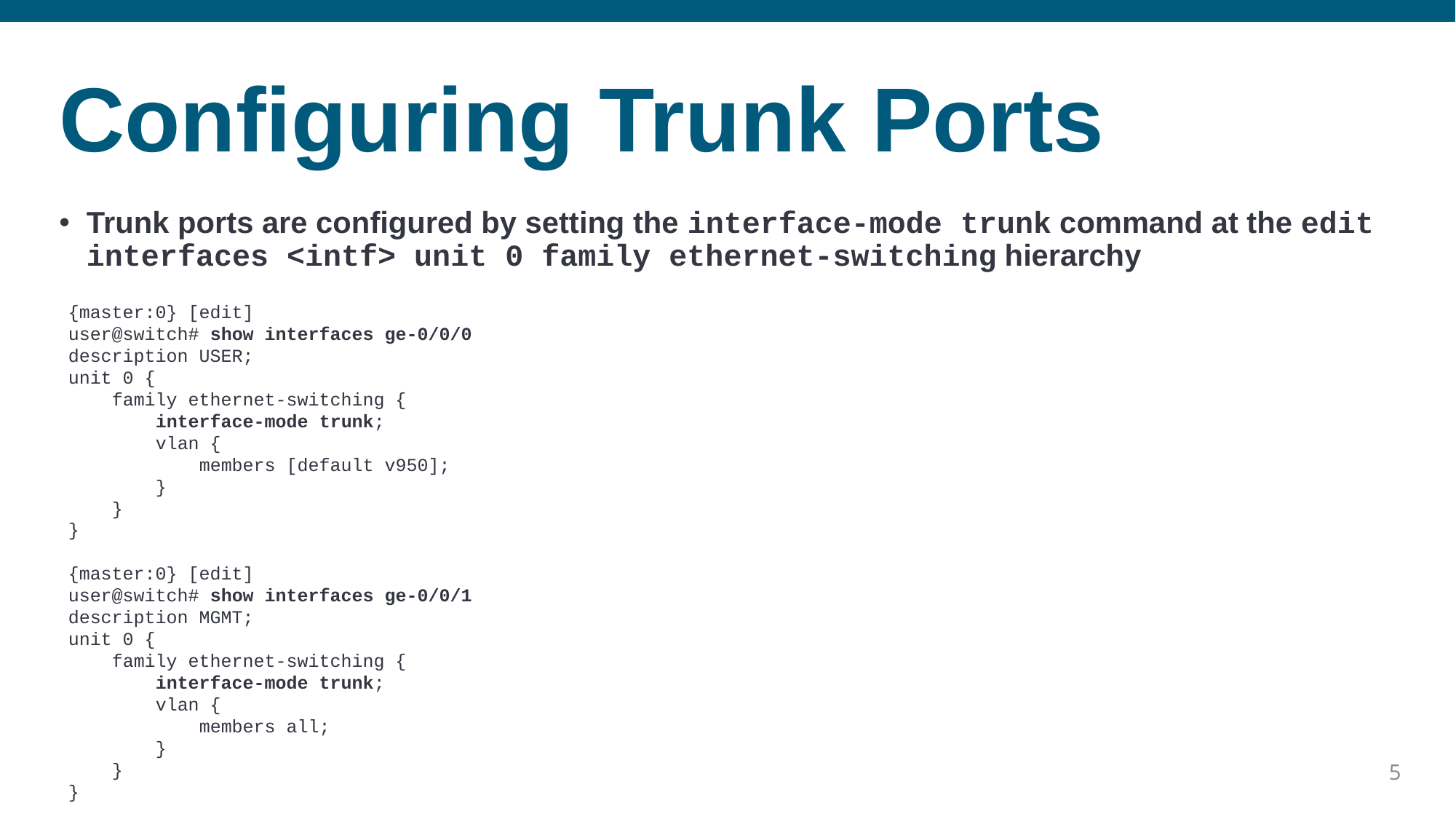

# Configuring Trunk Ports
Trunk ports are configured by setting the interface-mode trunk command at the edit interfaces <intf> unit 0 family ethernet-switching hierarchy
{master:0} [edit]
user@switch# show interfaces ge-0/0/0
description USER;
unit 0 {
    family ethernet-switching {
        interface-mode trunk;
        vlan {
            members [default v950];
        }
    }
}

{master:0} [edit]
user@switch# show interfaces ge-0/0/1
description MGMT;
unit 0 {
    family ethernet-switching {
        interface-mode trunk;
        vlan {
            members all;
        }
    }
}